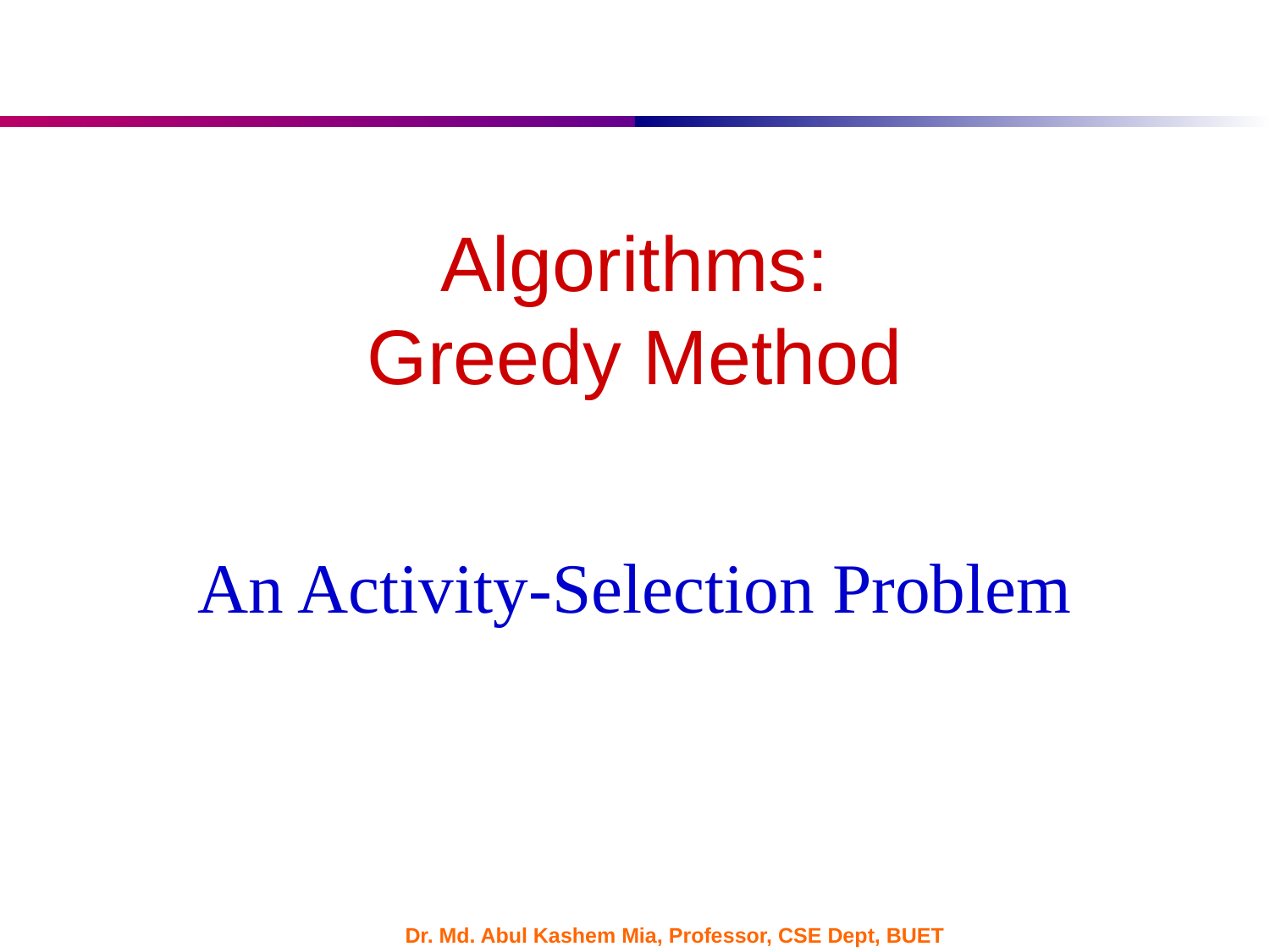

# Algorithms: Greedy Method
An Activity-Selection Problem